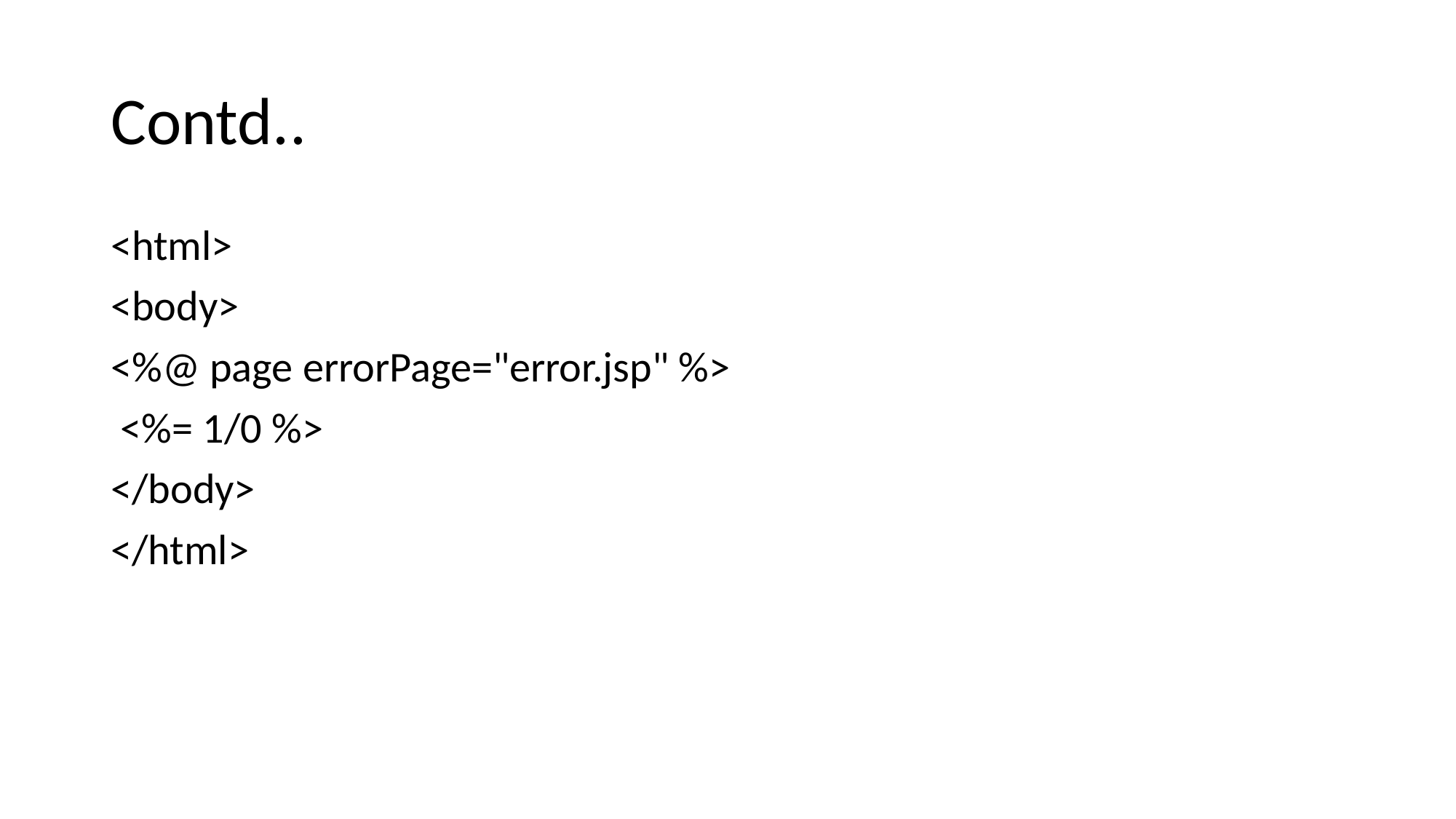

# Contd..
<html>
<body>
<%@ page errorPage="error.jsp" %>
 <%= 1/0 %>
</body>
</html>